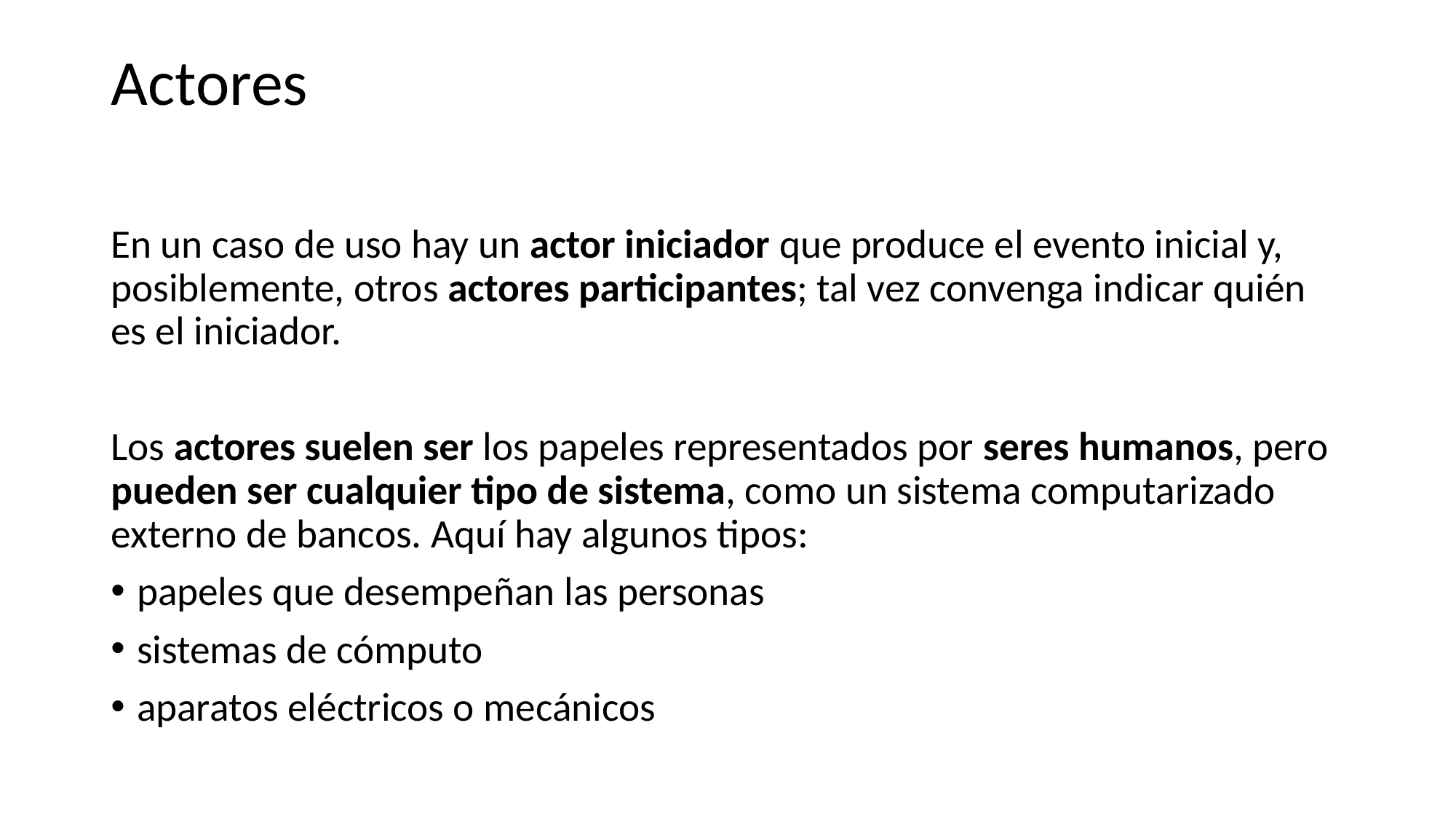

# Actores
En un caso de uso hay un actor iniciador que produce el evento inicial y, posiblemente, otros actores participantes; tal vez convenga indicar quién es el iniciador.

Los actores suelen ser los papeles representados por seres humanos, pero pueden ser cualquier tipo de sistema, como un sistema computarizado externo de bancos. Aquí hay algunos tipos:
papeles que desempeñan las personas
sistemas de cómputo
aparatos eléctricos o mecánicos